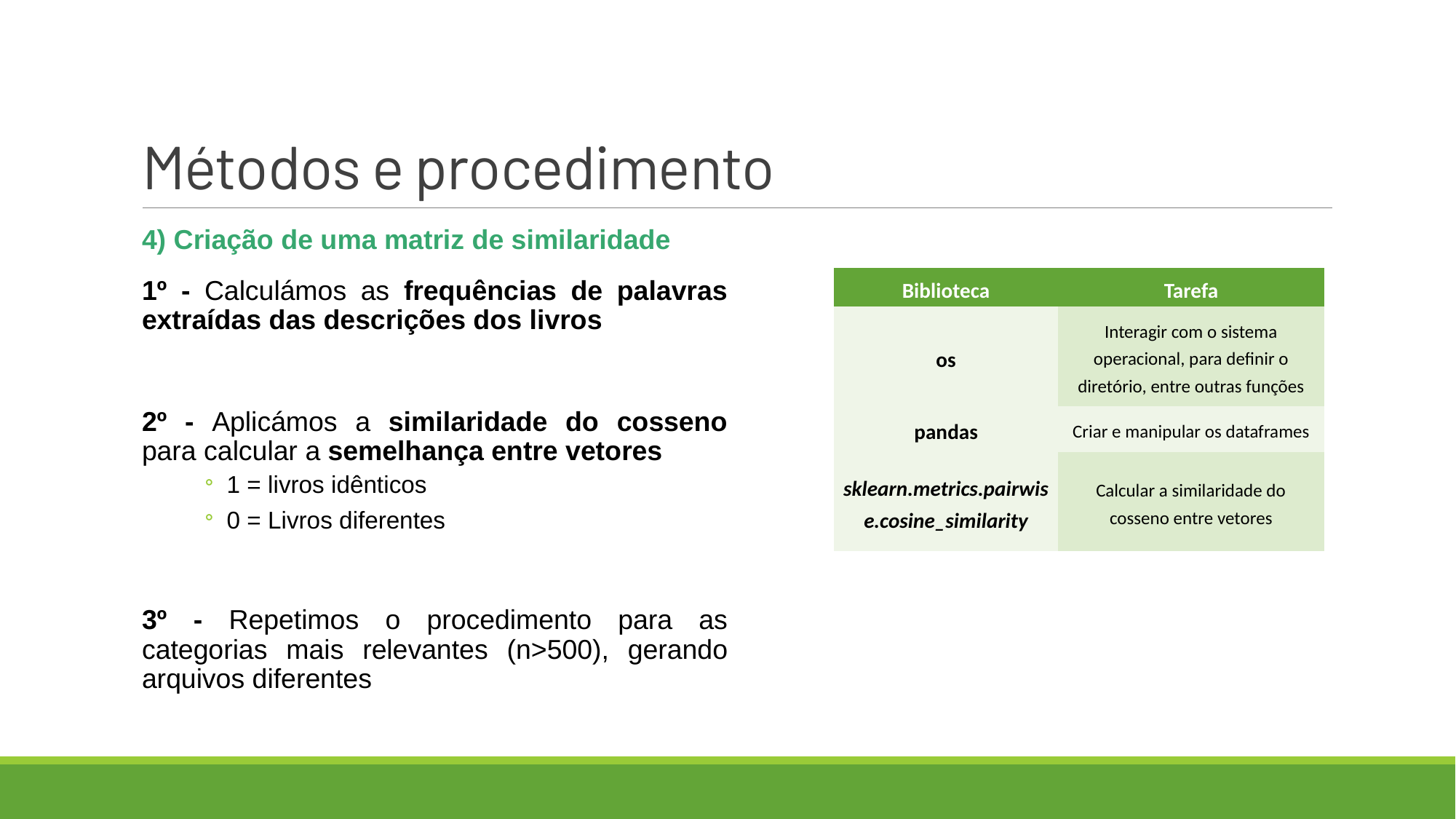

# Métodos e procedimento
4) Criação de uma matriz de similaridade
1º - Calculámos as frequências de palavras extraídas das descrições dos livros

2º - Aplicámos a similaridade do cosseno para calcular a semelhança entre vetores
1 = livros idênticos
0 = Livros diferentes

3º - Repetimos o procedimento para as categorias mais relevantes (n>500), gerando arquivos diferentes

| Biblioteca | Tarefa |
| --- | --- |
| os | Interagir com o sistema operacional, para definir o diretório, entre outras funções |
| pandas | Criar e manipular os dataframes |
| sklearn.metrics.pairwise.cosine\_similarity | Calcular a similaridade do cosseno entre vetores |